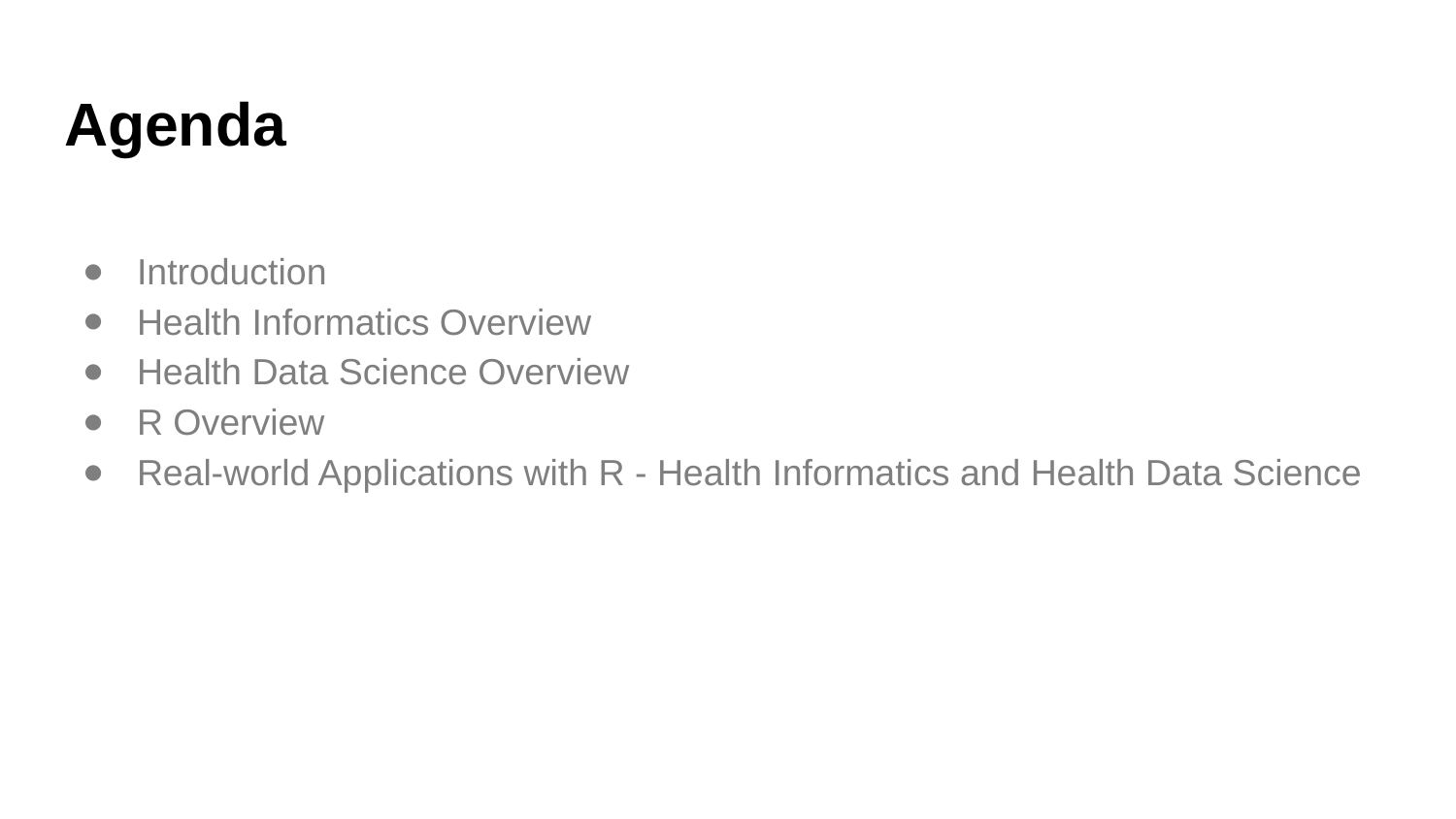

# Agenda

Introduction
Health Informatics Overview
Health Data Science Overview
R Overview
Real-world Applications with R - Health Informatics and Health Data Science